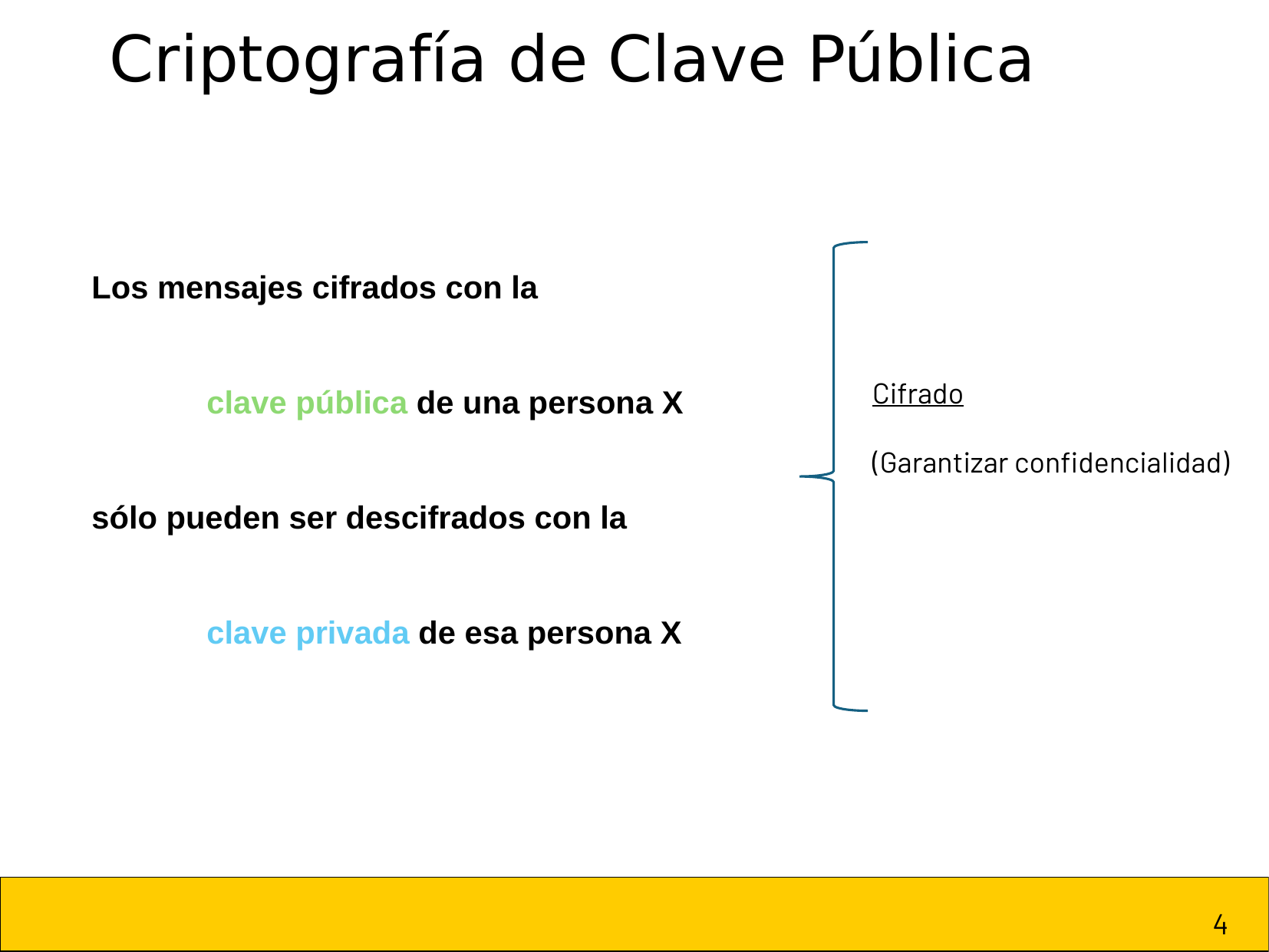

Criptografía de Clave Pública
Los mensajes cifrados con la

	clave pública de una persona X

sólo pueden ser descifrados con la

	clave privada de esa persona X

Cifrado

(Garantizar confidencialidad)